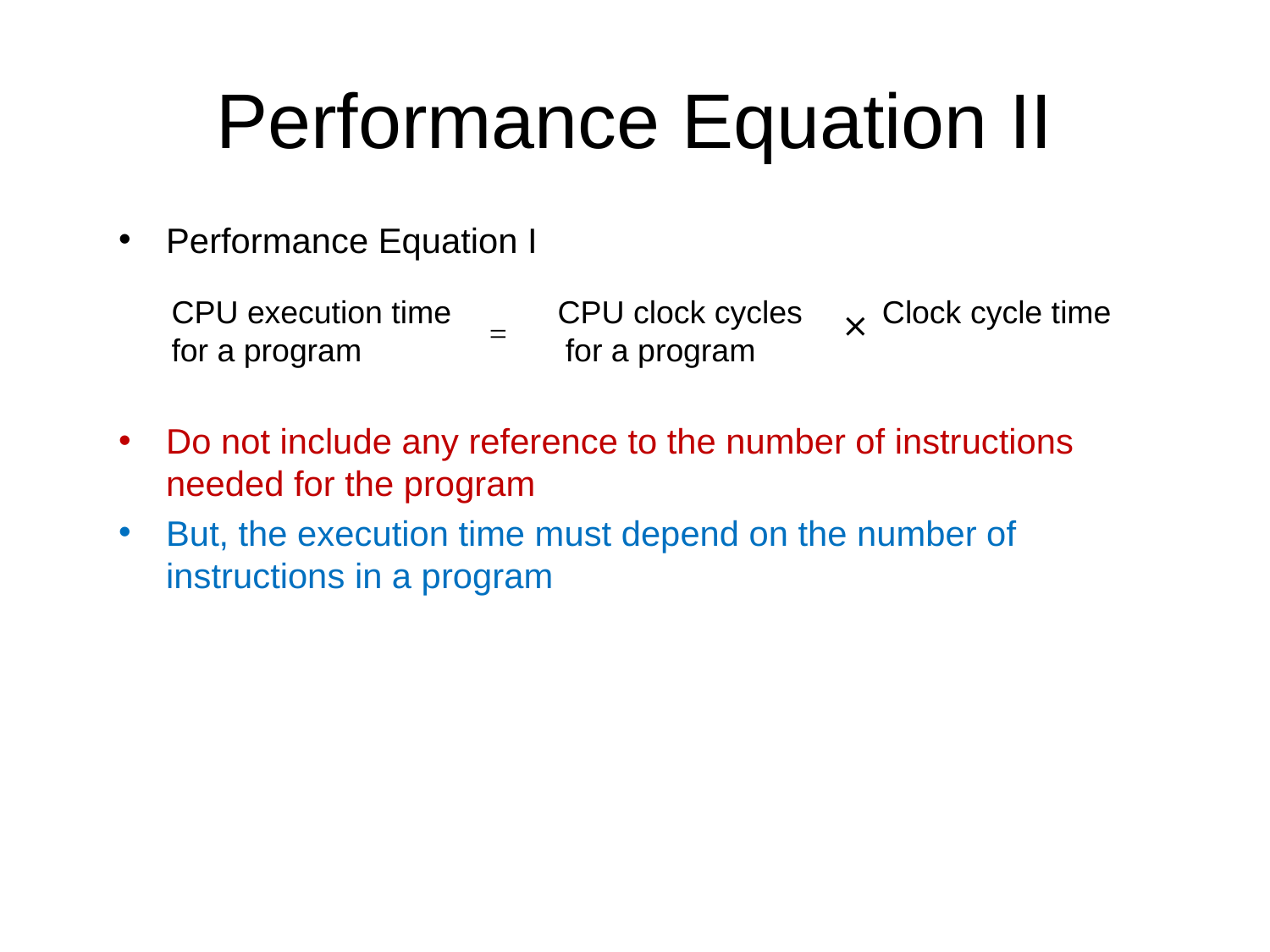

# Performance Equation II
Performance Equation I
CPU execution time            CPU clock cycles         Clock cycle time
for a program                       for a program
×
=
Do not include any reference to the number of instructions needed for the program
But, the execution time must depend on the number of instructions in a program